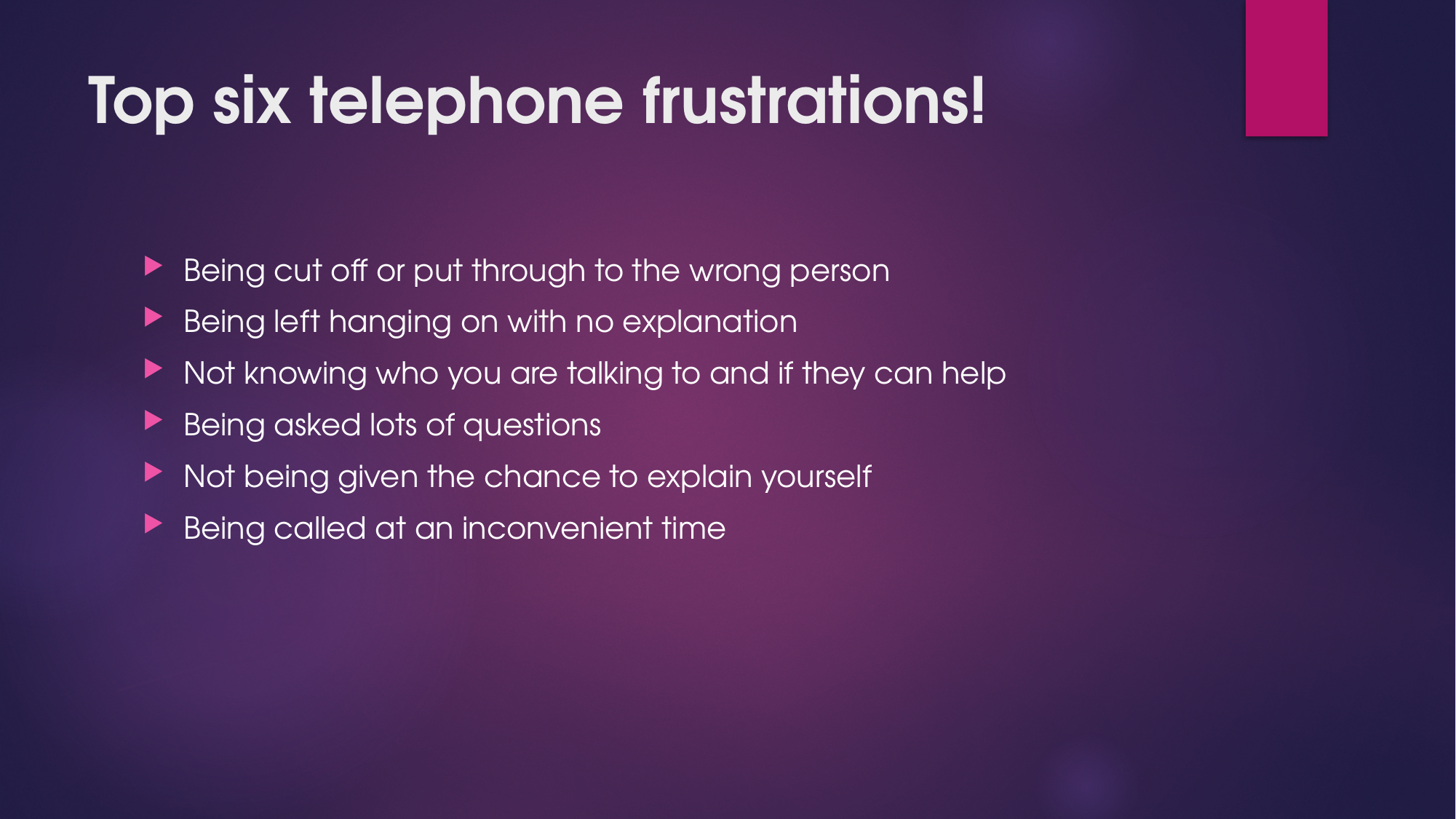

# Top six telephone frustrations!
Being cut off or put through to the wrong person
Being left hanging on with no explanation
Not knowing who you are talking to and if they can help
Being asked lots of questions
Not being given the chance to explain yourself
Being called at an inconvenient time